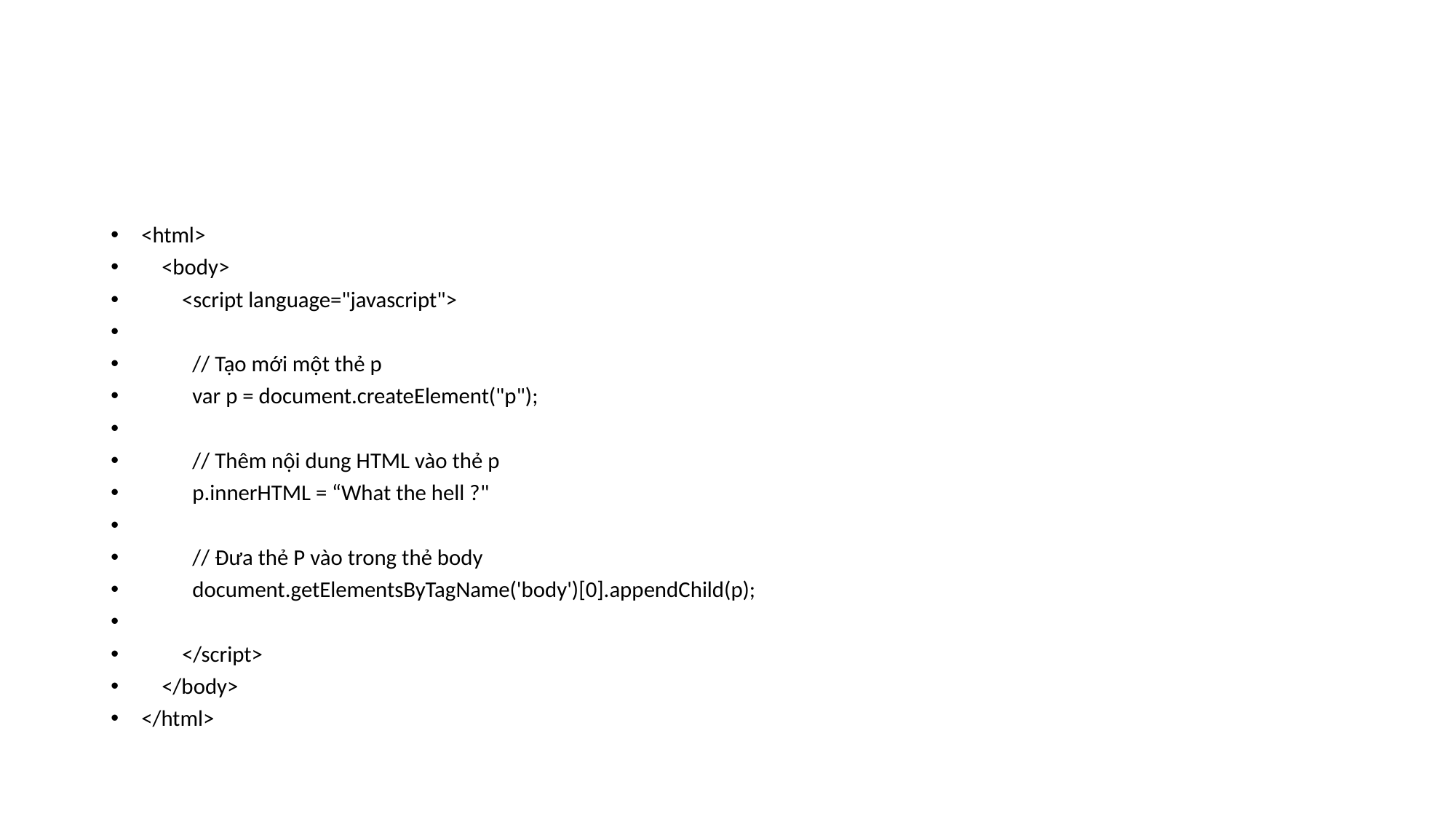

#
<html>
    <body>
        <script language="javascript">

          // Tạo mới một thẻ p
          var p = document.createElement("p");

          // Thêm nội dung HTML vào thẻ p
          p.innerHTML = “What the hell ?"

          // Đưa thẻ P vào trong thẻ body
          document.getElementsByTagName('body')[0].appendChild(p);

        </script>
    </body>
</html>